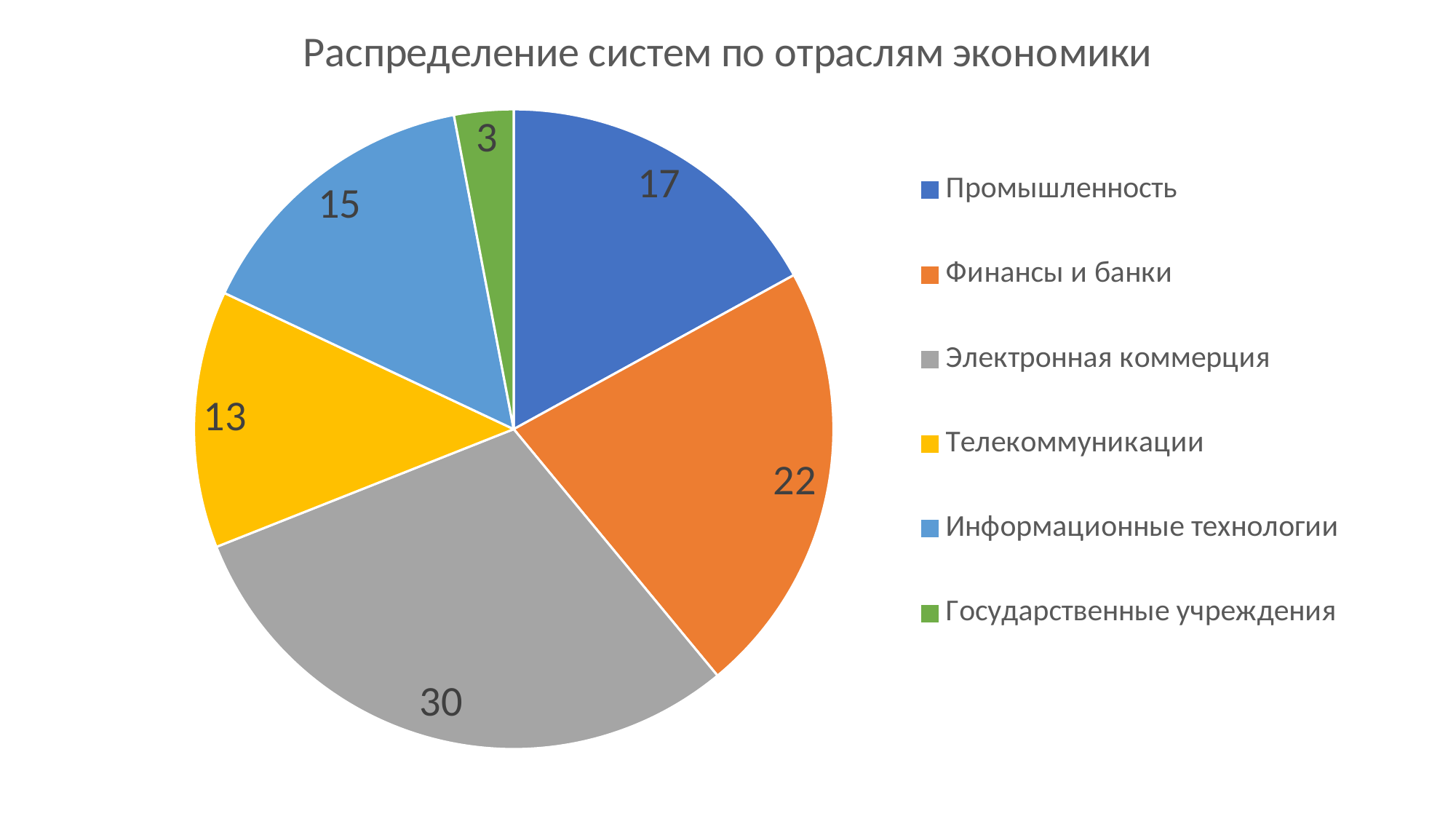

### Chart: Распределение систем по отраслям экономики

| Category |  |
|---|---|
| Промышленность | 17.0 |
| Финансы и банки | 22.0 |
| Электронная коммерция | 30.0 |
| Телекоммуникации | 13.0 |
| Информационные технологии | 15.0 |
| Государственные учреждения | 3.0 |